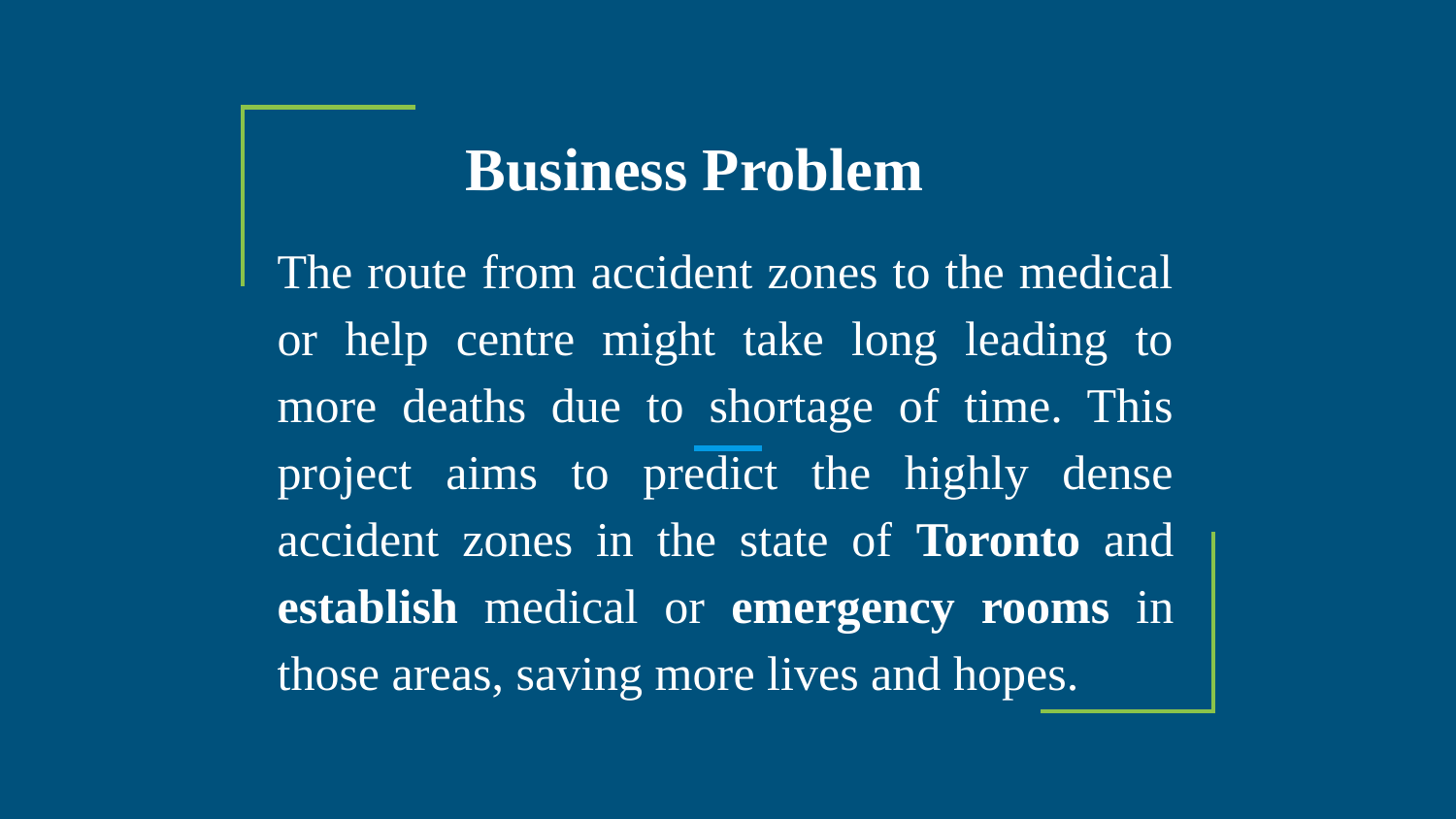

# Business Problem
The route from accident zones to the medical or help centre might take long leading to more deaths due to shortage of time. This project aims to predict the highly dense accident zones in the state of Toronto and establish medical or emergency rooms in those areas, saving more lives and hopes.